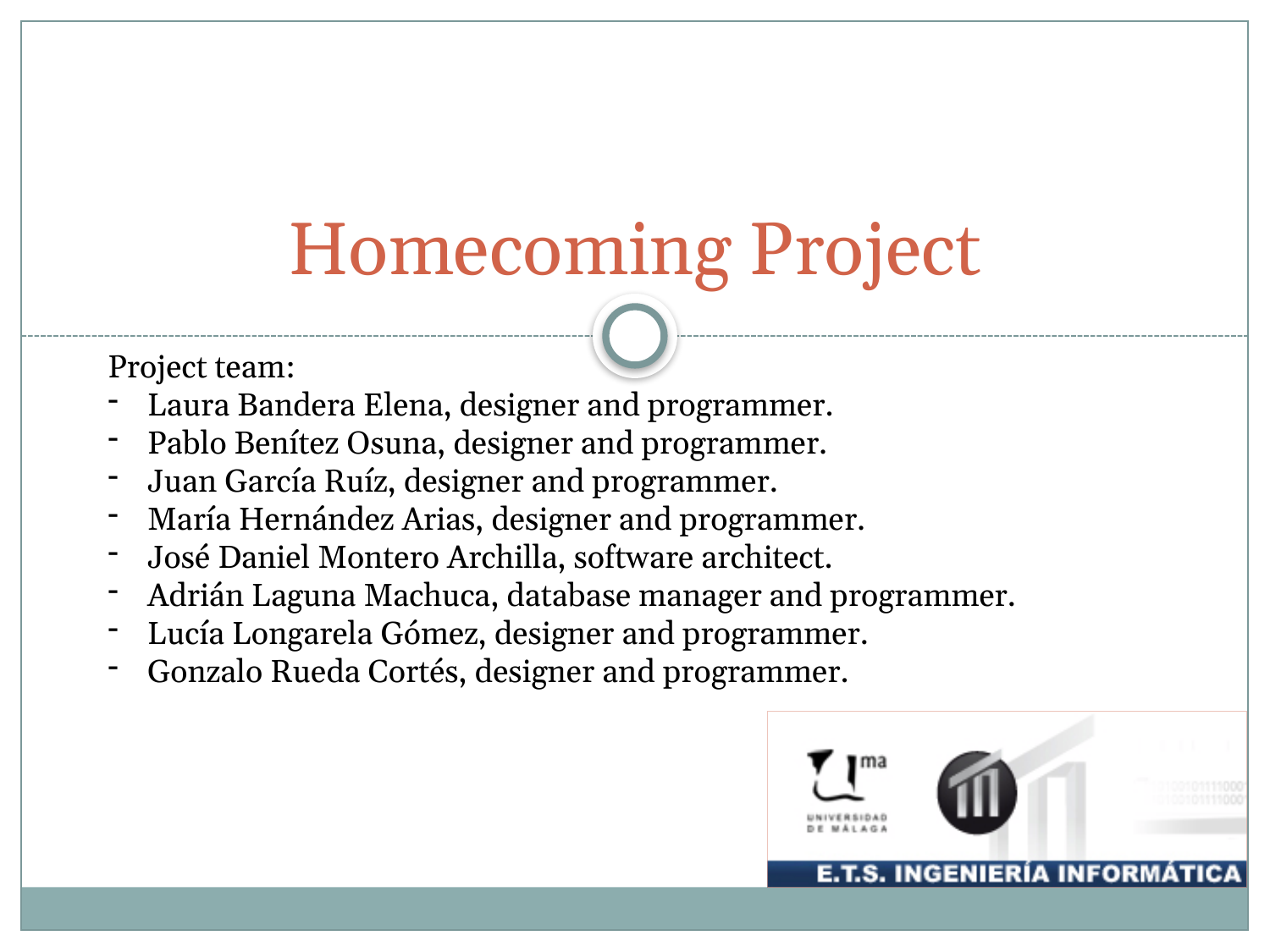

# Homecoming Project
Project team:
Laura Bandera Elena, designer and programmer.
Pablo Benítez Osuna, designer and programmer.
Juan García Ruíz, designer and programmer.
María Hernández Arias, designer and programmer.
José Daniel Montero Archilla, software architect.
Adrián Laguna Machuca, database manager and programmer.
Lucía Longarela Gómez, designer and programmer.
Gonzalo Rueda Cortés, designer and programmer.